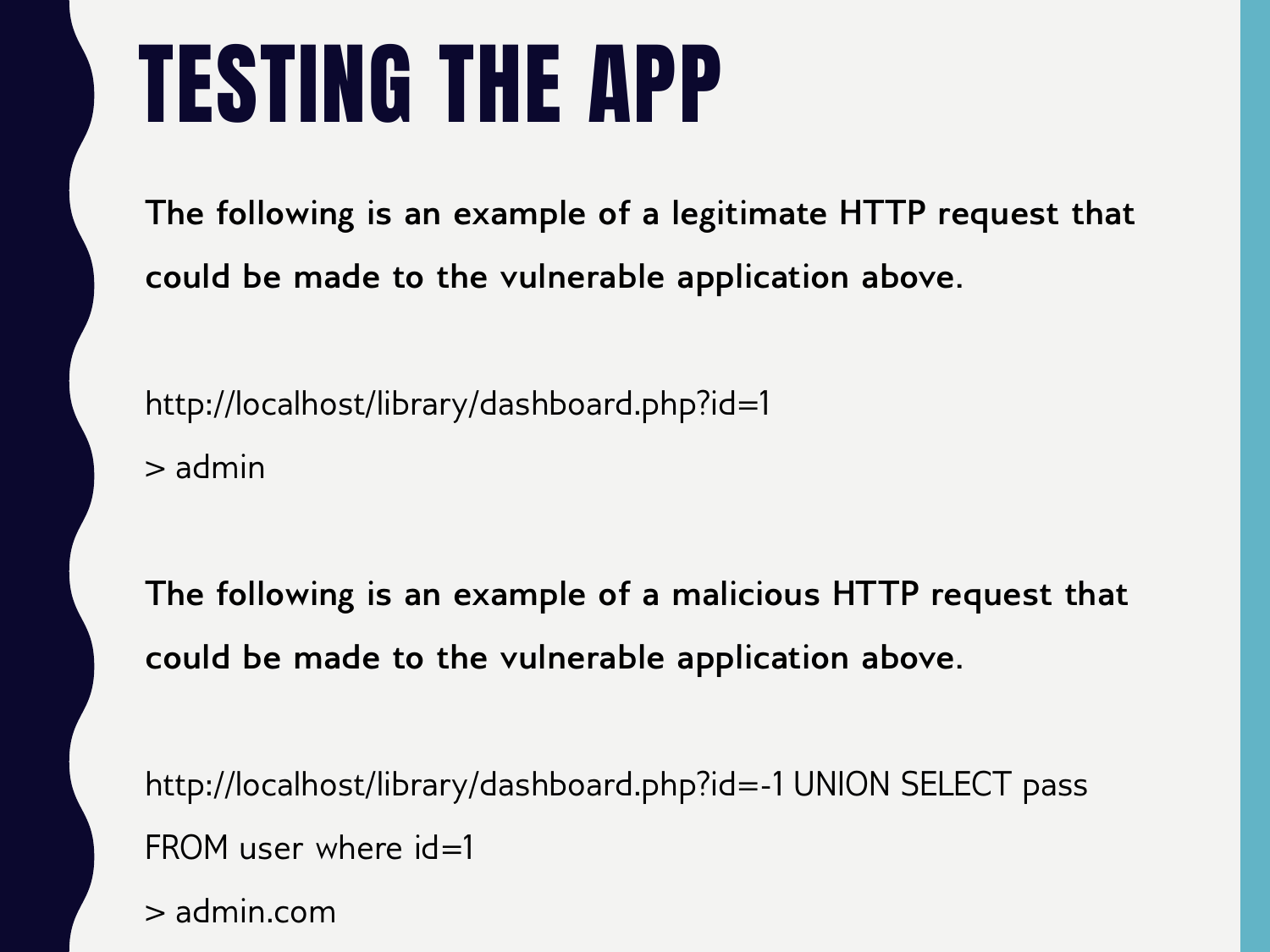

# Testing the app
The following is an example of a legitimate HTTP request that could be made to the vulnerable application above.

http://localhost/library/dashboard.php?id=1
> admin

The following is an example of a malicious HTTP request that could be made to the vulnerable application above.

http://localhost/library/dashboard.php?id=-1 UNION SELECT pass FROM user where id=1
> admin.com